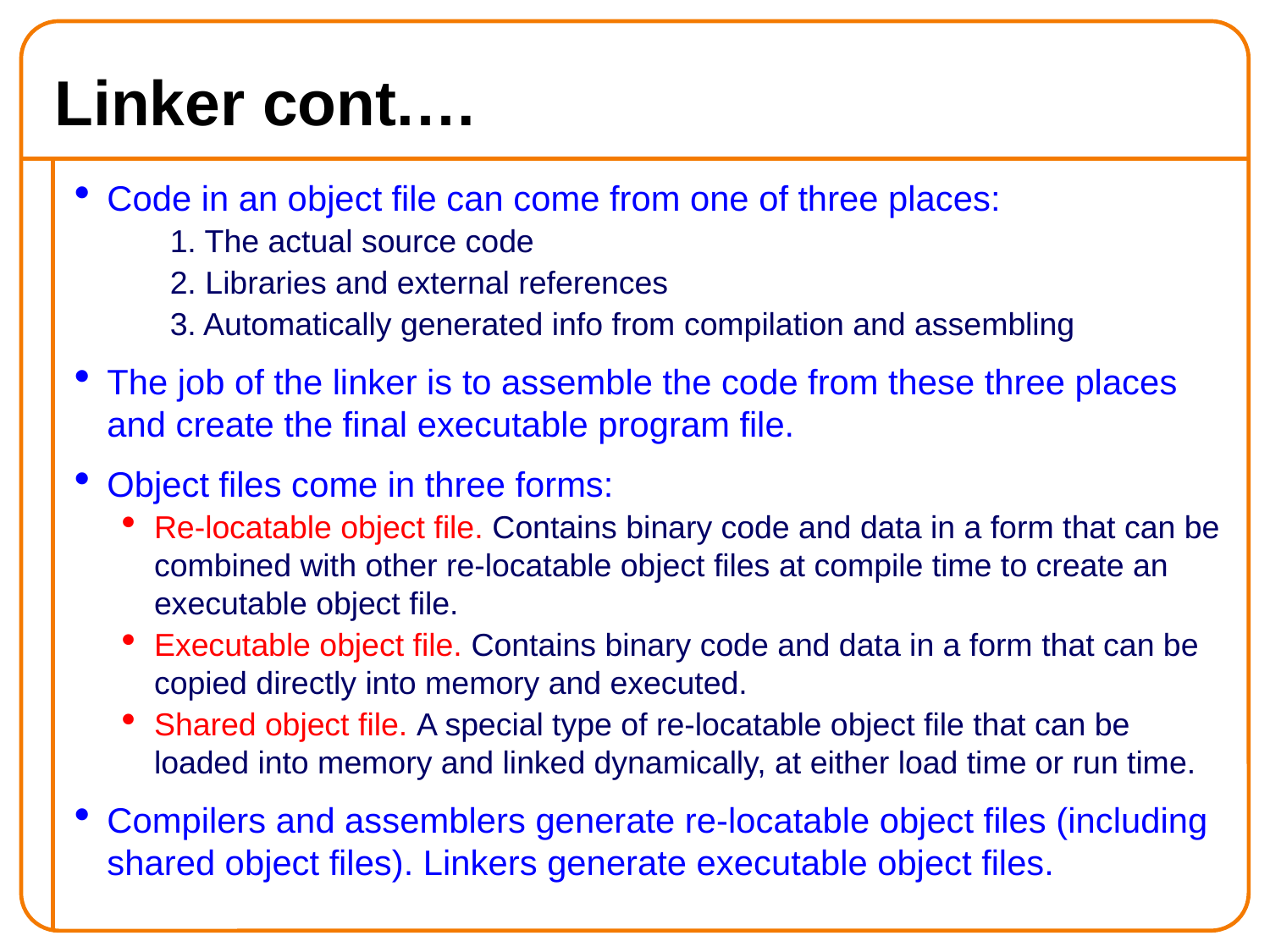

Linker cont.…
Code in an object file can come from one of three places:
1. The actual source code
2. Libraries and external references
3. Automatically generated info from compilation and assembling
The job of the linker is to assemble the code from these three places and create the final executable program file.
Object files come in three forms:
Re-locatable object file. Contains binary code and data in a form that can be combined with other re-locatable object files at compile time to create an executable object file.
Executable object file. Contains binary code and data in a form that can be copied directly into memory and executed.
Shared object file. A special type of re-locatable object file that can be loaded into memory and linked dynamically, at either load time or run time.
Compilers and assemblers generate re-locatable object files (including shared object files). Linkers generate executable object files.